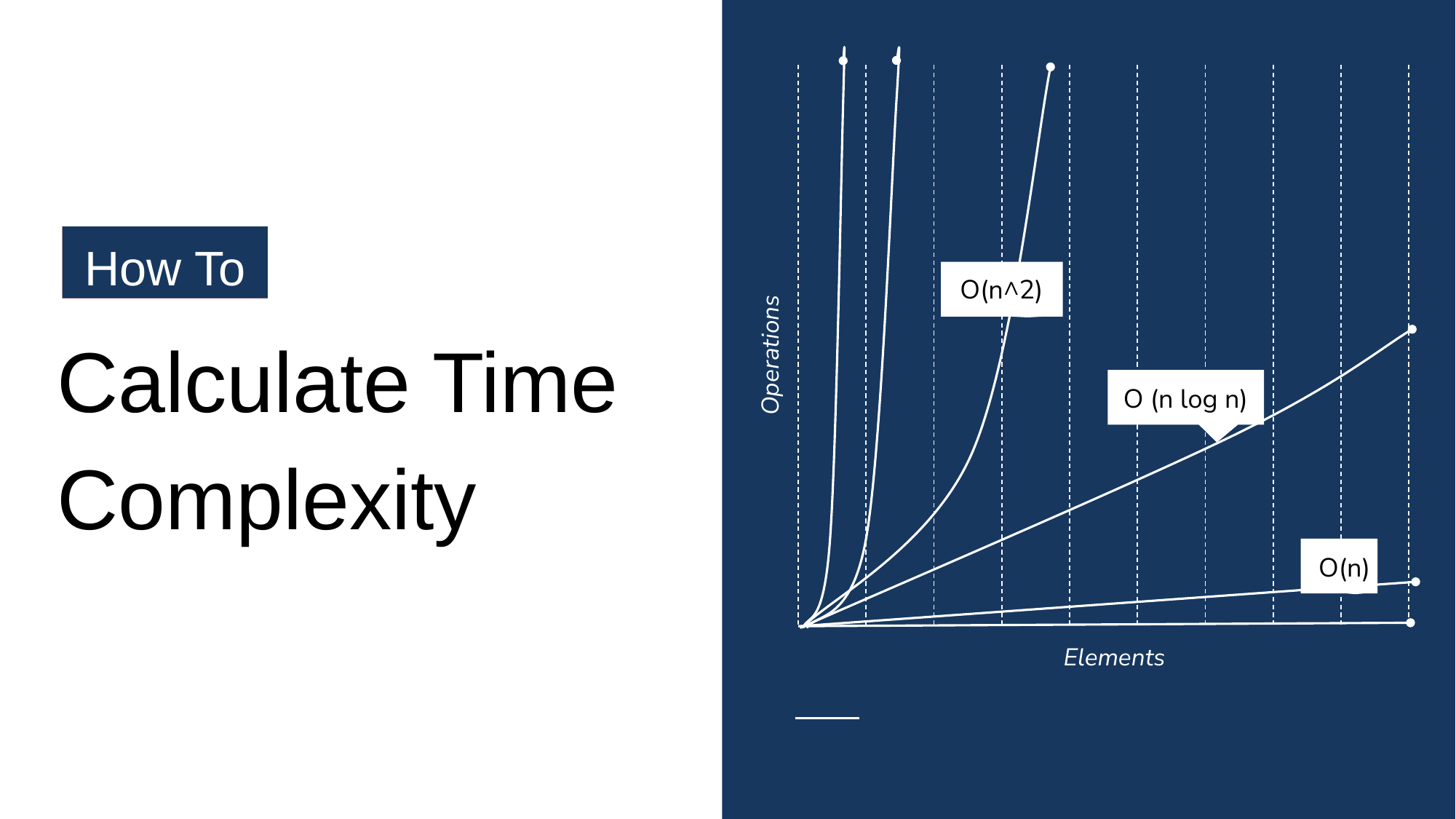

How To

O(n^2)
Calculate Time Complexity
Operations

O (n log n)
O (n^2)

O(n)
Elements